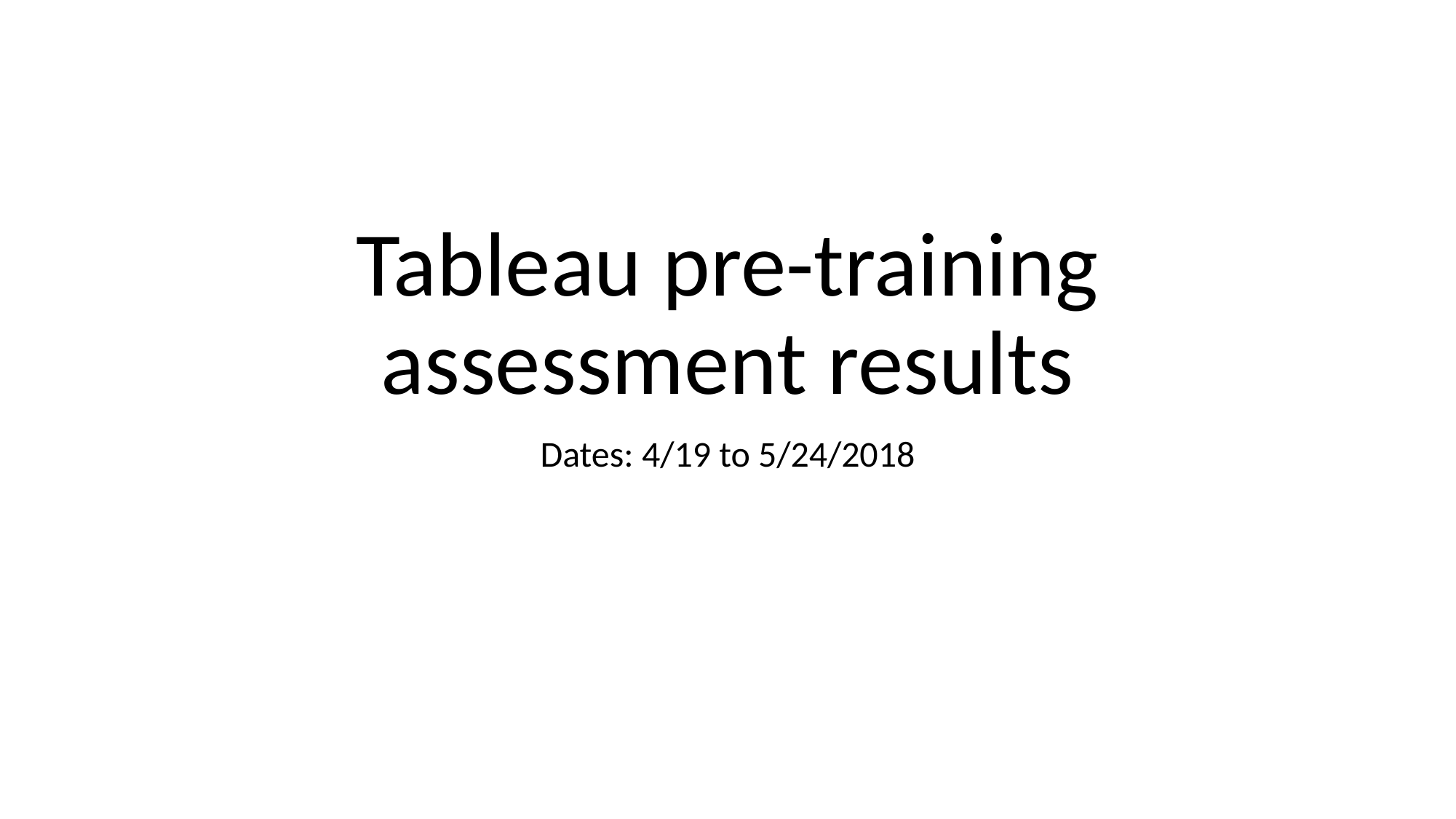

# Tableau pre-training assessment results
Dates: 4/19 to 5/24/2018